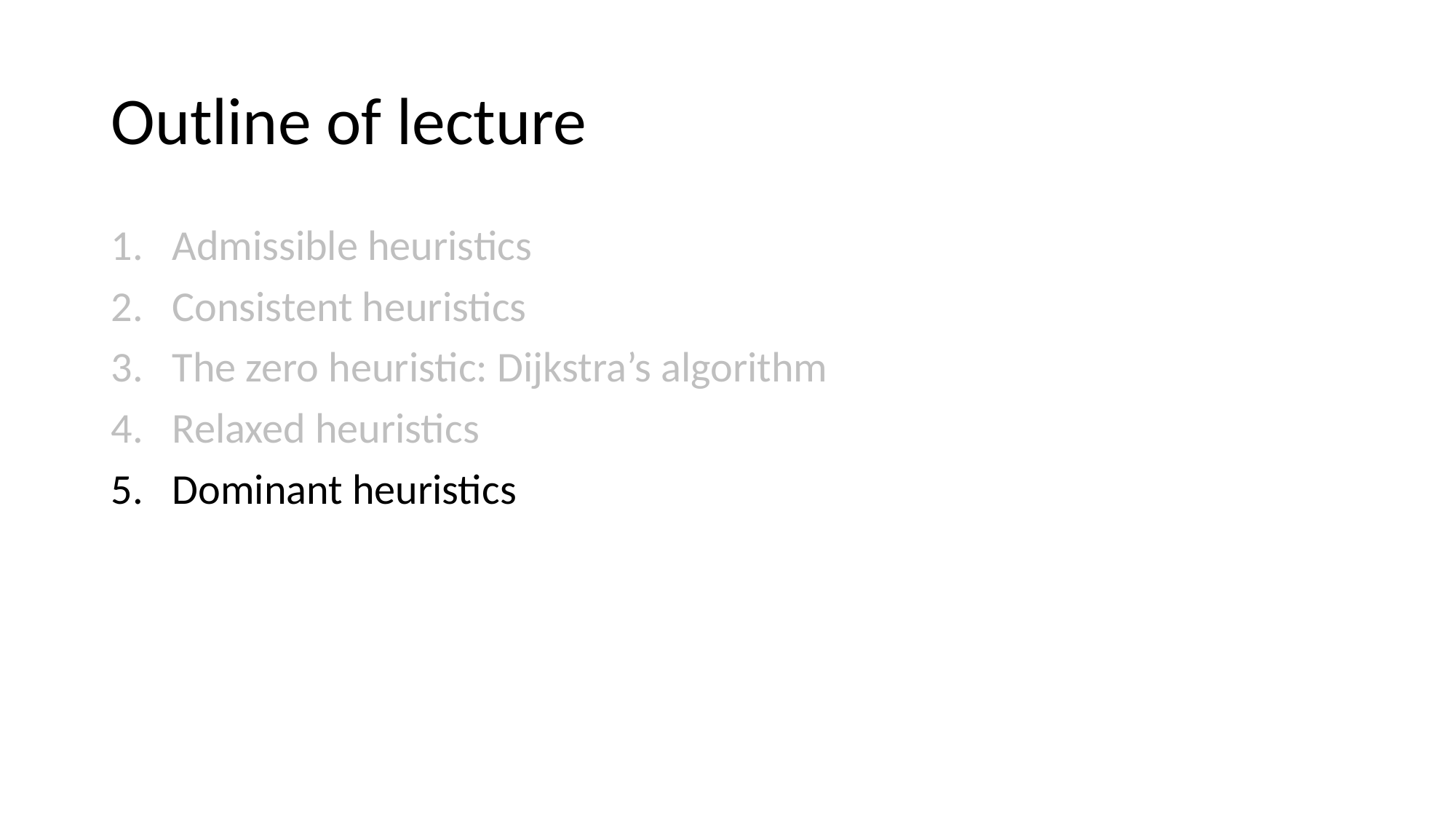

# Outline of lecture
Admissible heuristics
Consistent heuristics
The zero heuristic: Dijkstra’s algorithm
Relaxed heuristics
Dominant heuristics